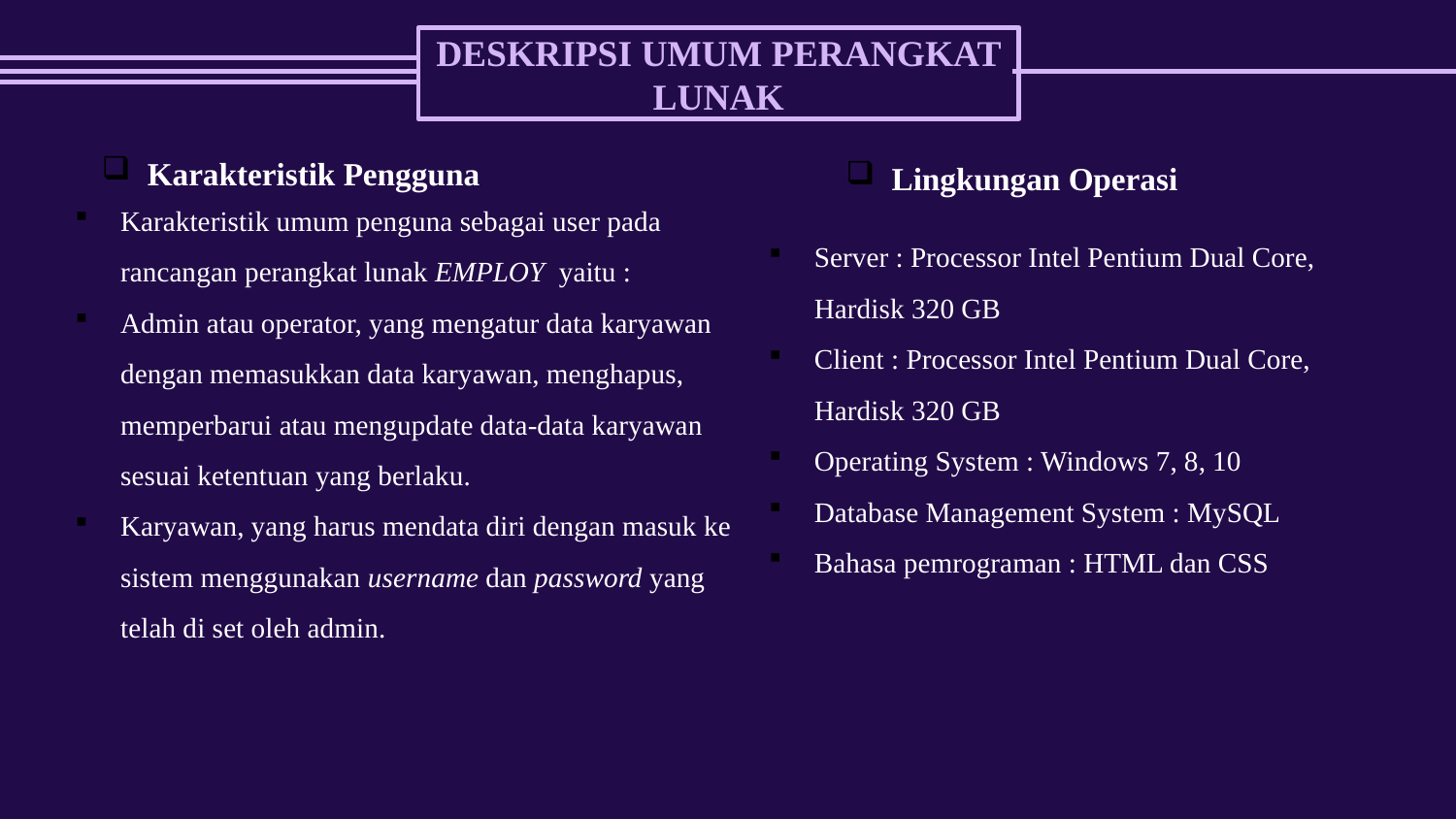

# DESKRIPSI UMUM PERANGKAT LUNAK
Karakteristik Pengguna

Lingkungan Operasi

Karakteristik umum penguna sebagai user pada rancangan perangkat lunak EMPLOY  yaitu :
Admin atau operator, yang mengatur data karyawan dengan memasukkan data karyawan, menghapus, memperbarui atau mengupdate data-data karyawan sesuai ketentuan yang berlaku.
Karyawan, yang harus mendata diri dengan masuk ke sistem menggunakan username dan password yang telah di set oleh admin.
Server : Processor Intel Pentium Dual Core, Hardisk 320 GB
Client : Processor Intel Pentium Dual Core, Hardisk 320 GB
Operating System : Windows 7, 8, 10
Database Management System : MySQL
Bahasa pemrograman : HTML dan CSS